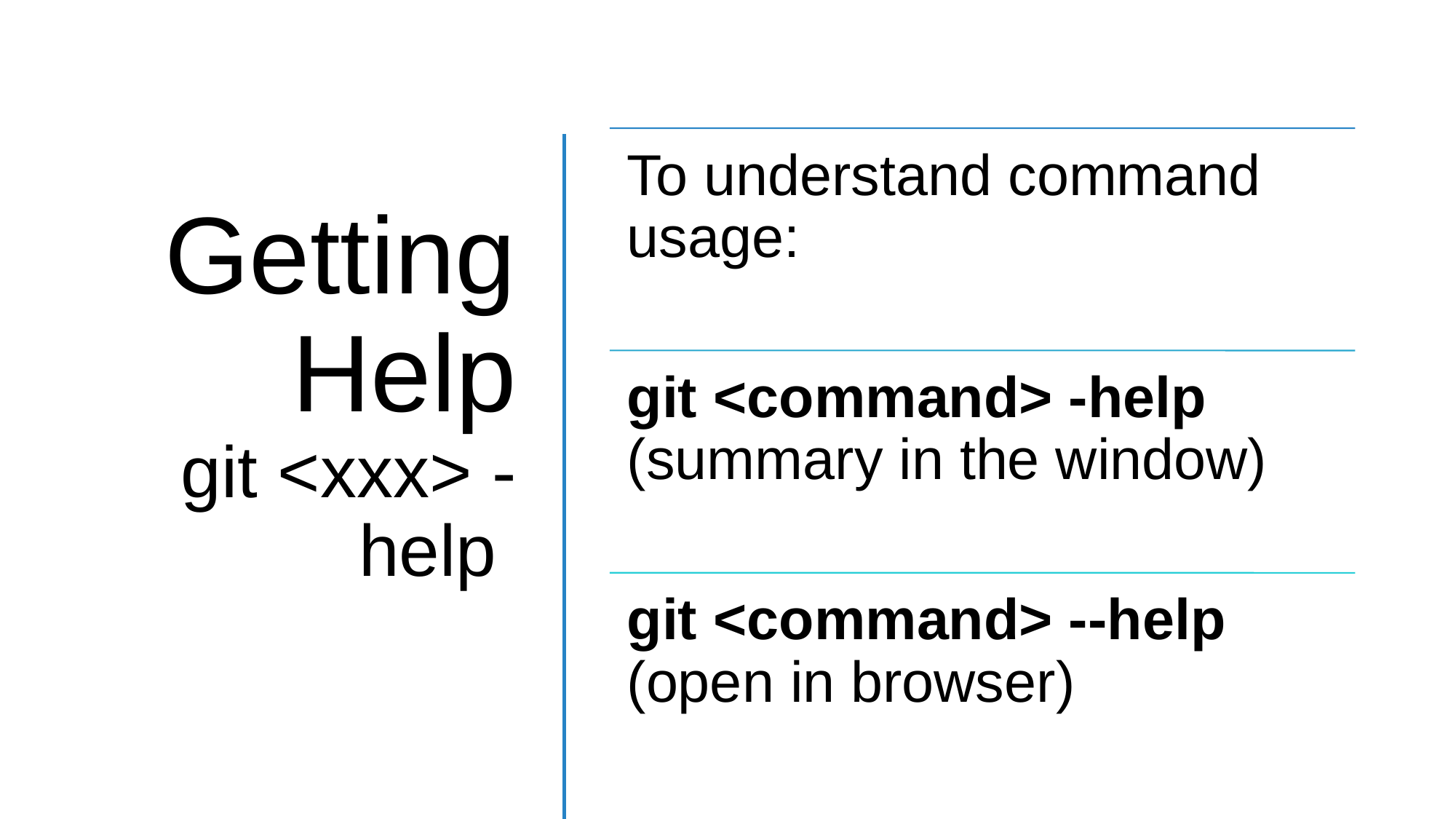

# Getting Help git <xxx> -help
To understand command usage:
git <command> -help (summary in the window)
git <command> --help (open in browser)